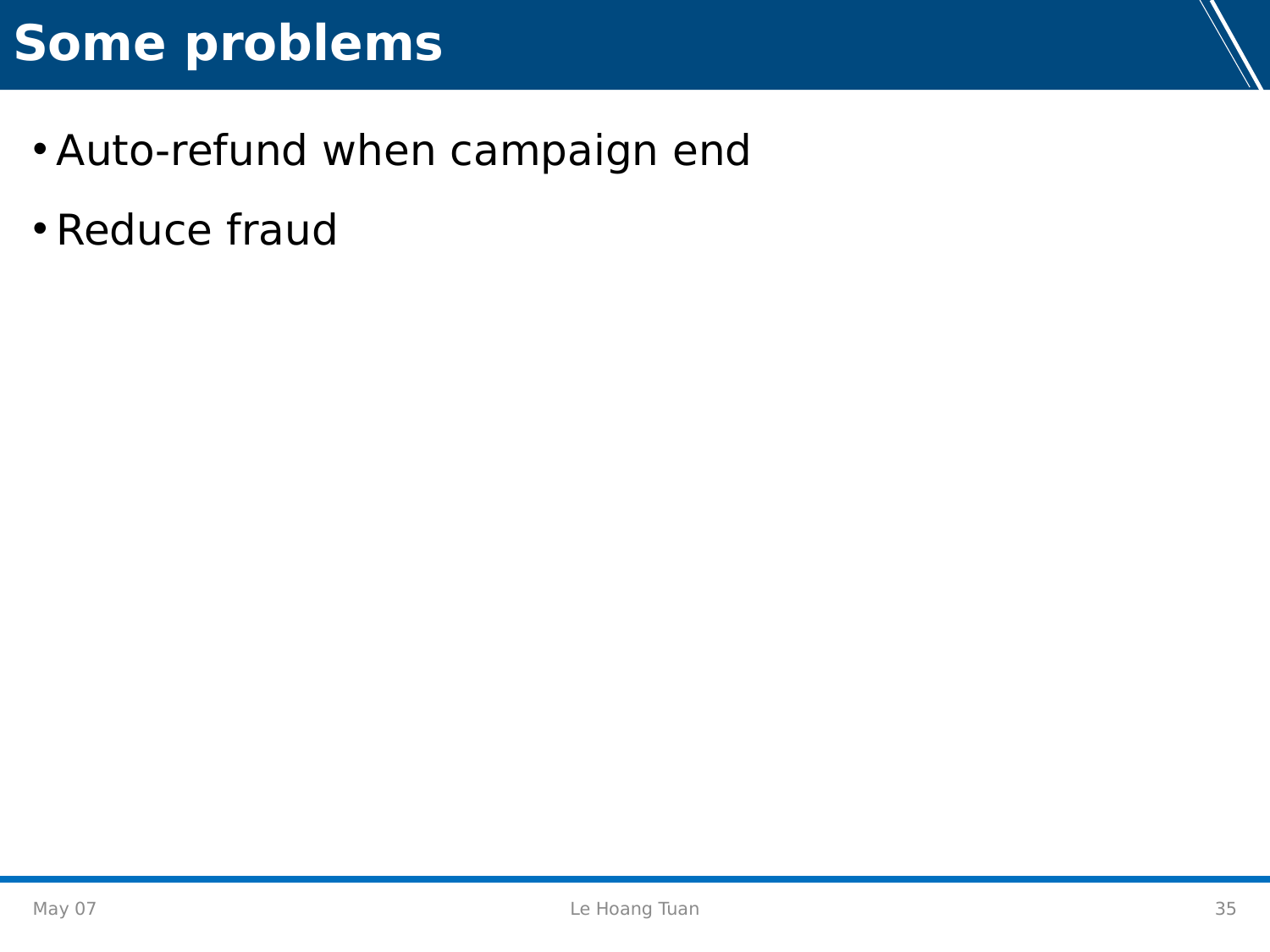

Some problems
Auto-refund when campaign end
Reduce fraud

May 07
Le Hoang Tuan
35